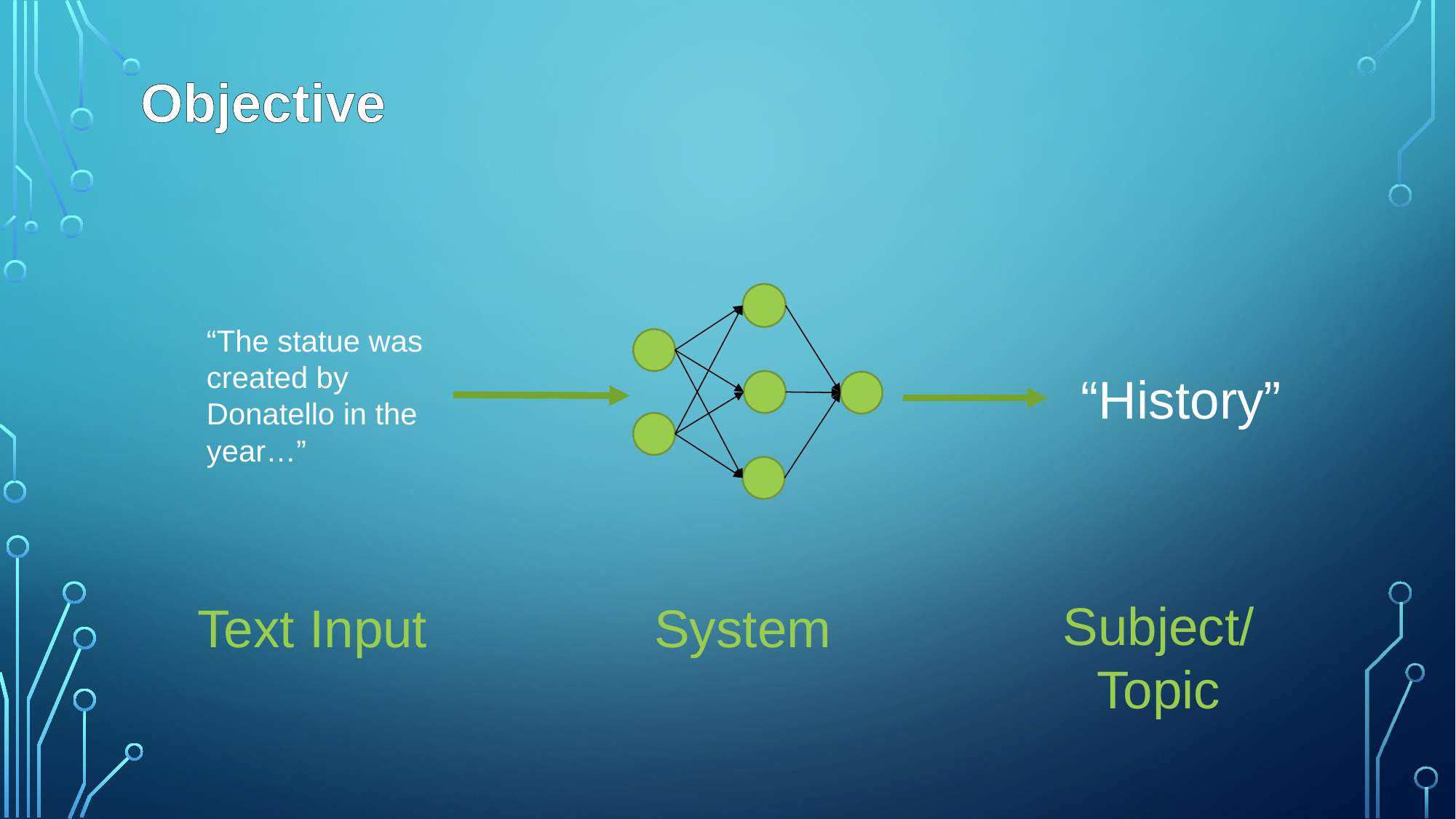

# Objective

“The statue was created by Donatello in the year…”

“History”

Subject/Topic
Text Input
System